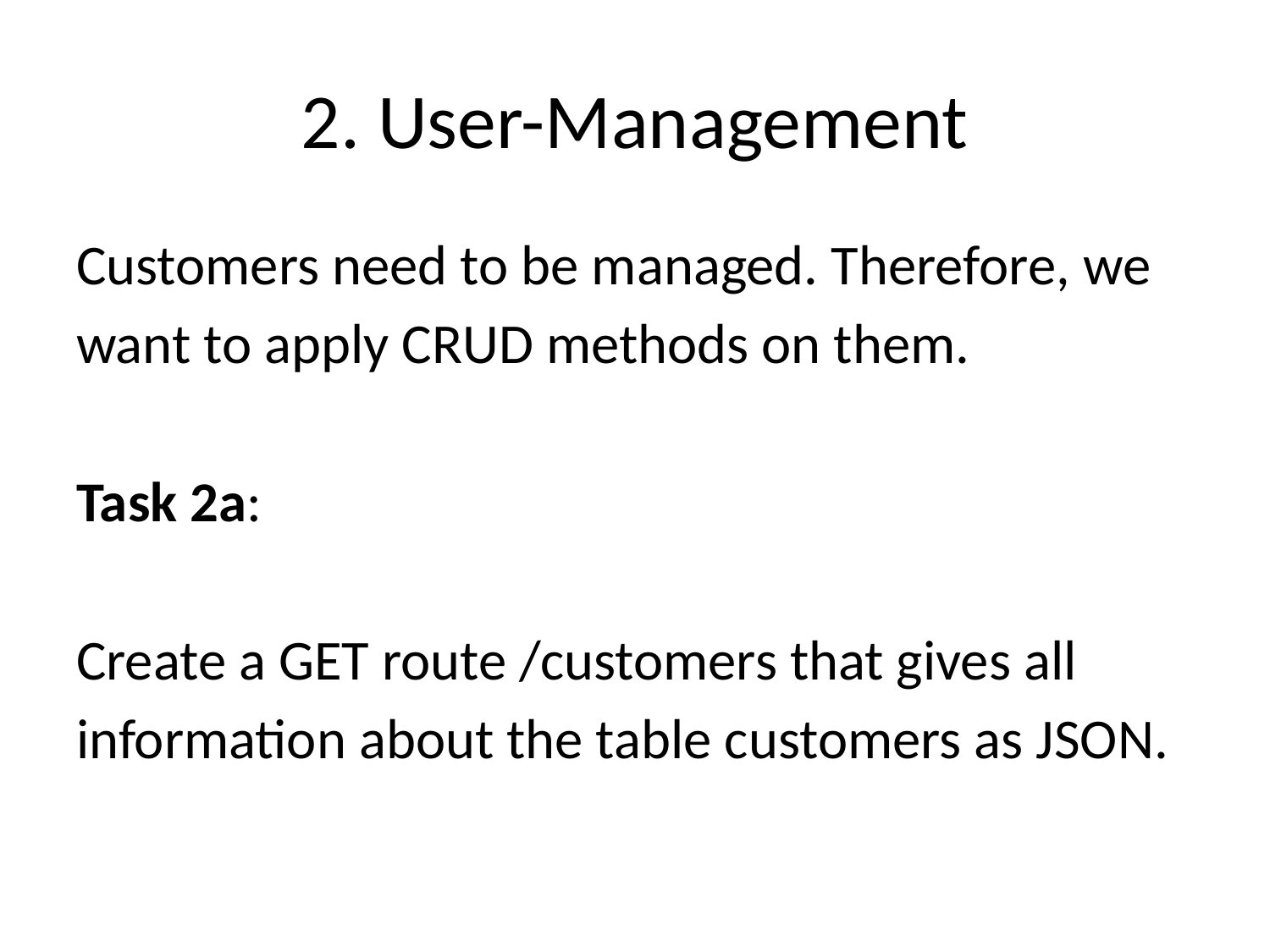

# 2. User-Management
Customers need to be managed. Therefore, we
want to apply CRUD methods on them.

Task 2a:

Create a GET route /customers that gives all
information about the table customers as JSON.